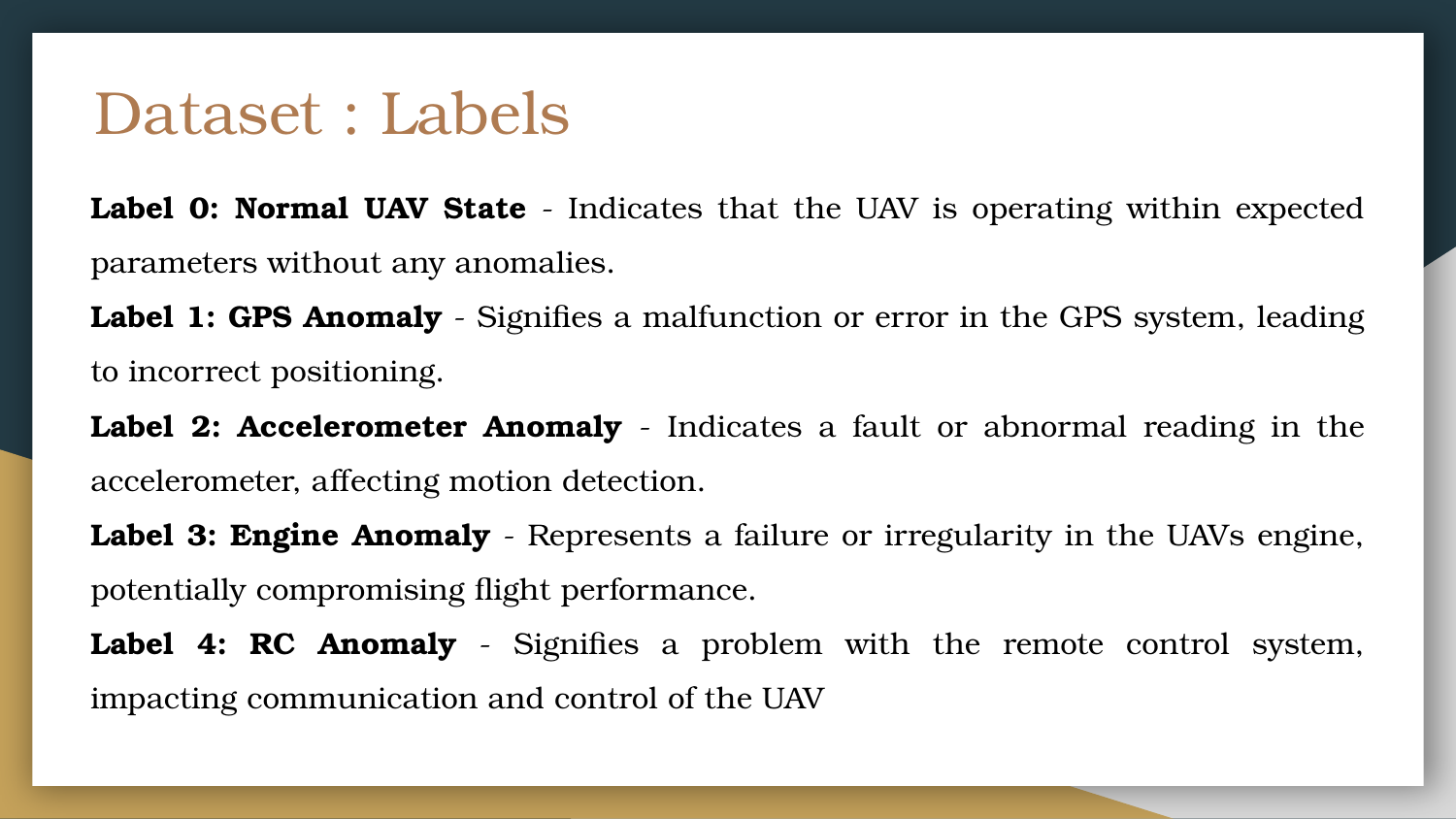

# Dataset : Labels
Label 0: Normal UAV State - Indicates that the UAV is operating within expected parameters without any anomalies.
Label 1: GPS Anomaly - Signifies a malfunction or error in the GPS system, leading to incorrect positioning.
Label 2: Accelerometer Anomaly - Indicates a fault or abnormal reading in the accelerometer, affecting motion detection.
Label 3: Engine Anomaly - Represents a failure or irregularity in the UAVs engine, potentially compromising flight performance.
Label 4: RC Anomaly - Signifies a problem with the remote control system, impacting communication and control of the UAV